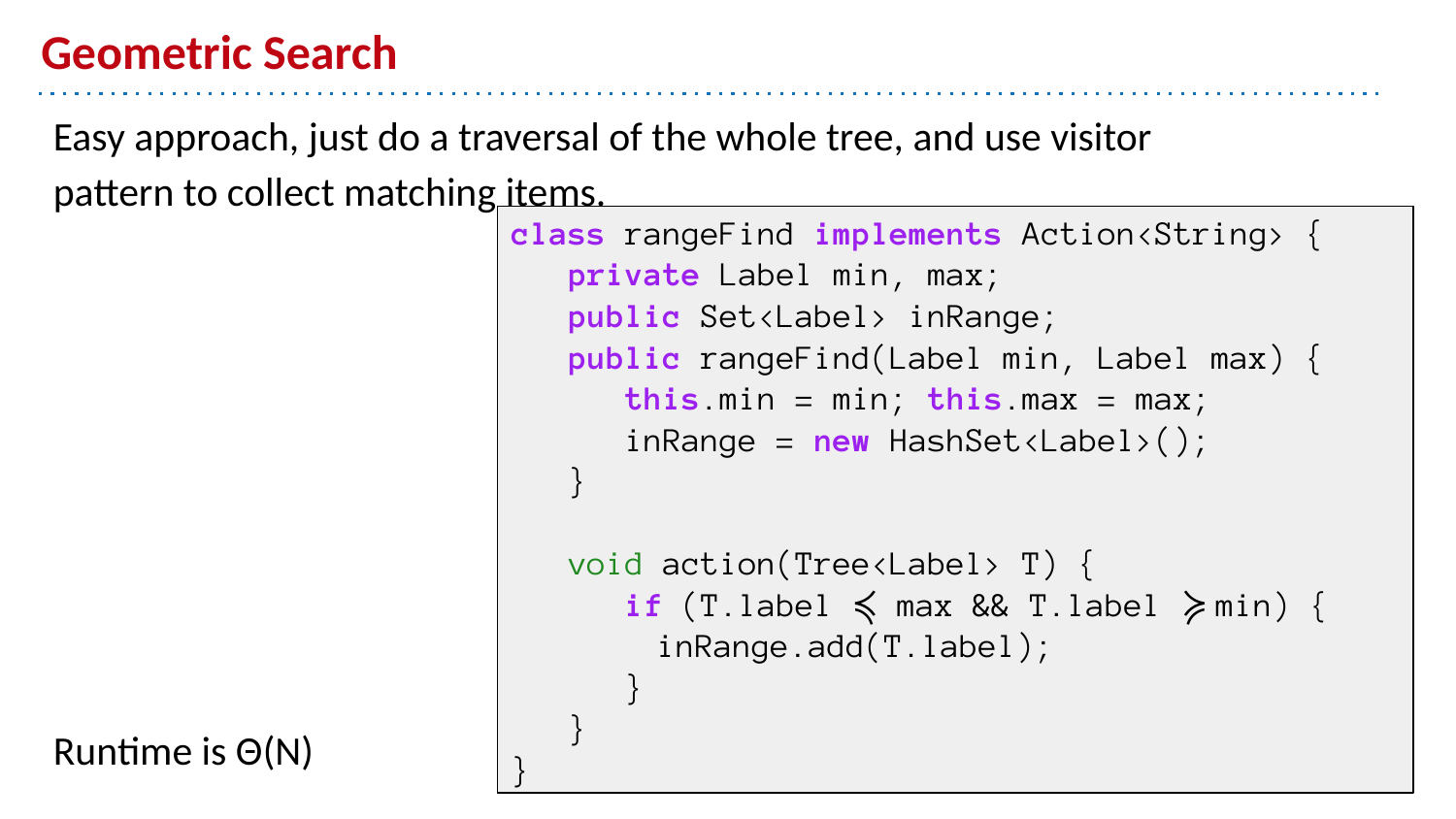

# Geometric Search
Easy approach, just do a traversal of the whole tree, and use visitor                         pattern to collect matching items.

Runtime is Θ(N)
class rangeFind implements Action<String> {
   private Label min, max;
   public Set<Label> inRange;
   public rangeFind(Label min, Label max) {
      this.min = min; this.max = max;
      inRange = new HashSet<Label>();
   }

   void action(Tree<Label> T) {
      if (T.label ≼ max && T.label ≽ min) {
      	inRange.add(T.label);
      }
   }
}